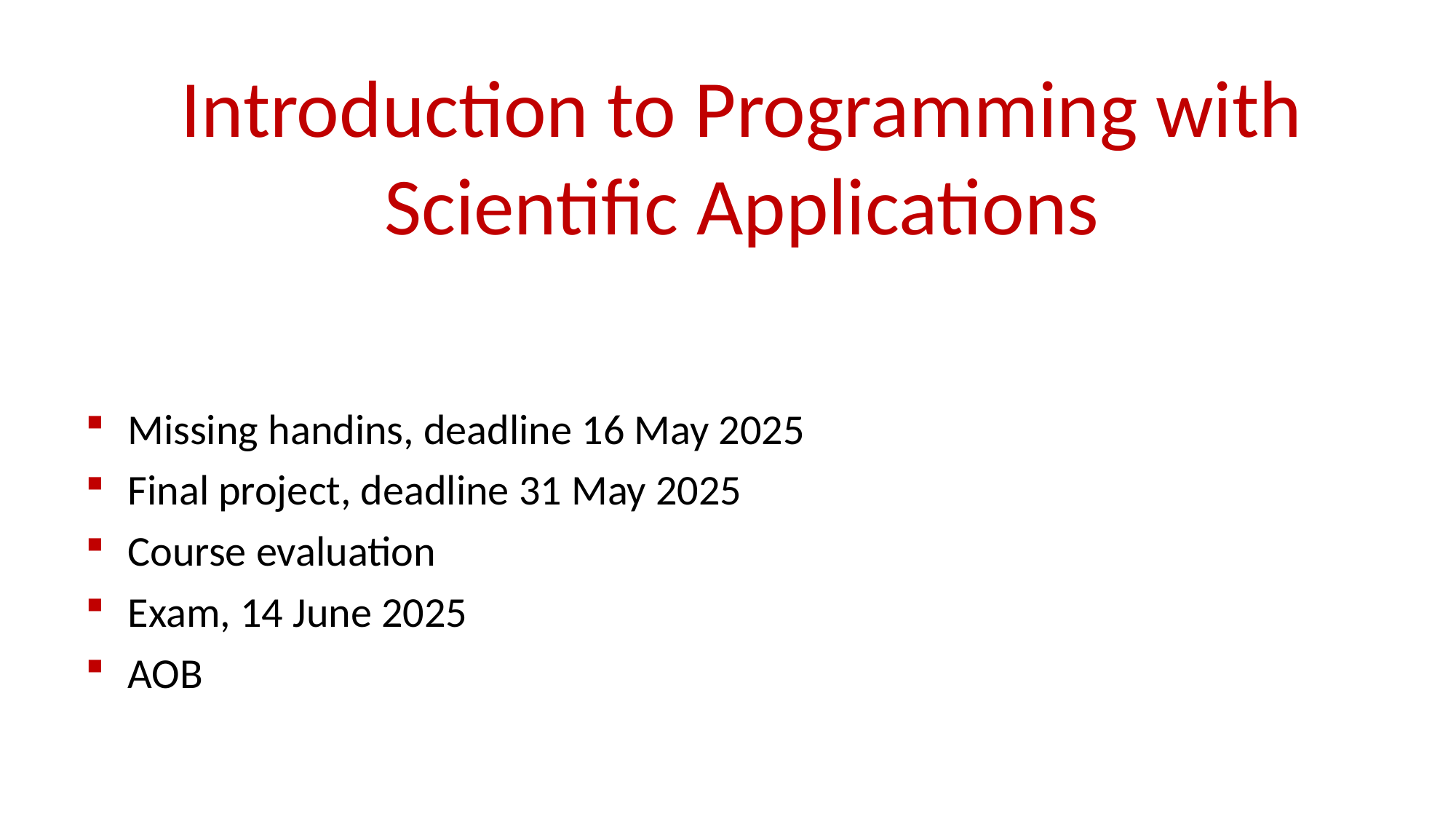

Introduction to Programming with
Scientific Applications
Missing handins, deadline 16 May 2025
Final project, deadline 31 May 2025
Course evaluation
Exam, 14 June 2025
AOB